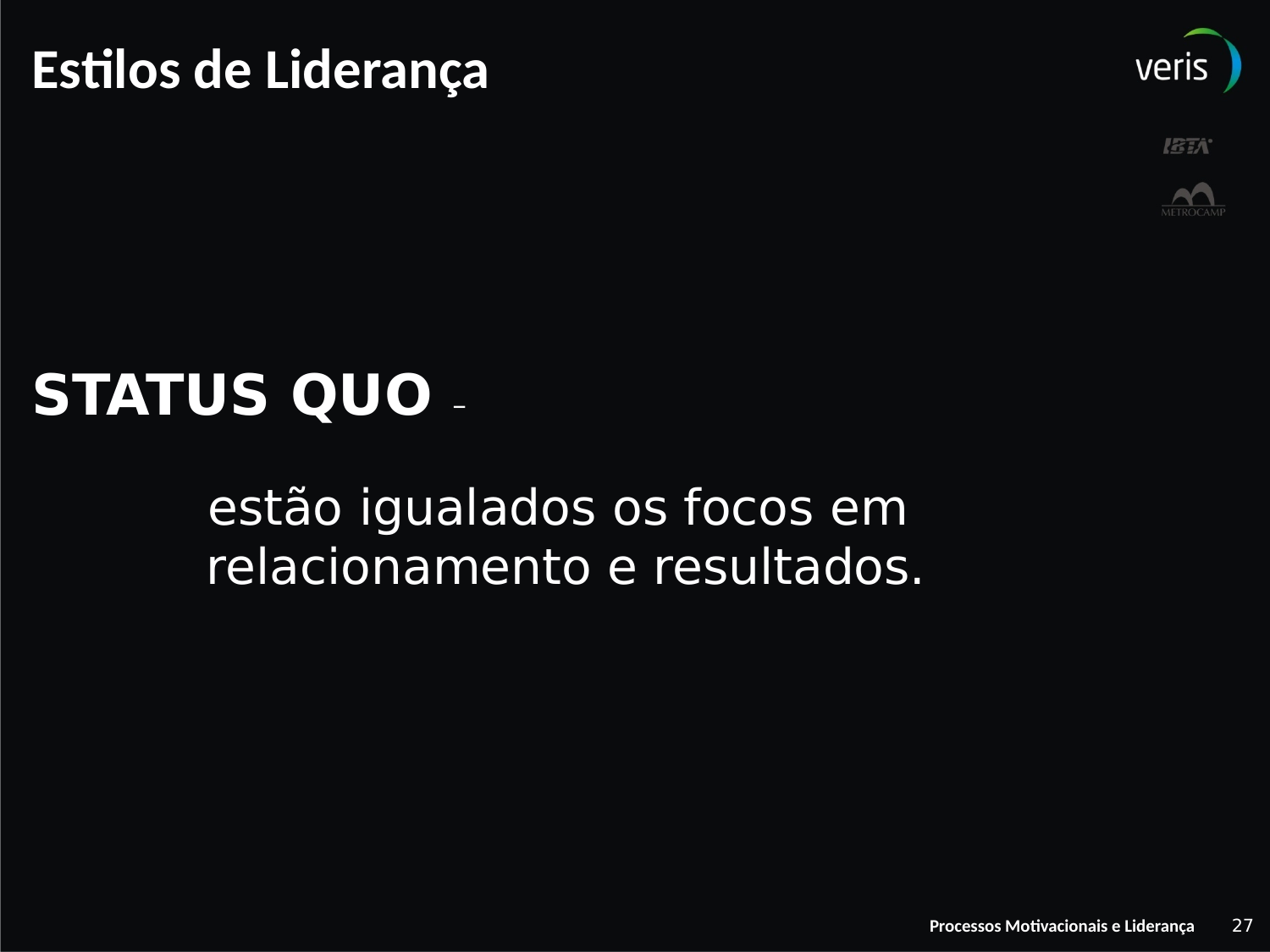

# Estilos de Liderança

STATUS QUO –

estão igualados os focos em relacionamento e resultados.

27
Processos Motivacionais e Liderança